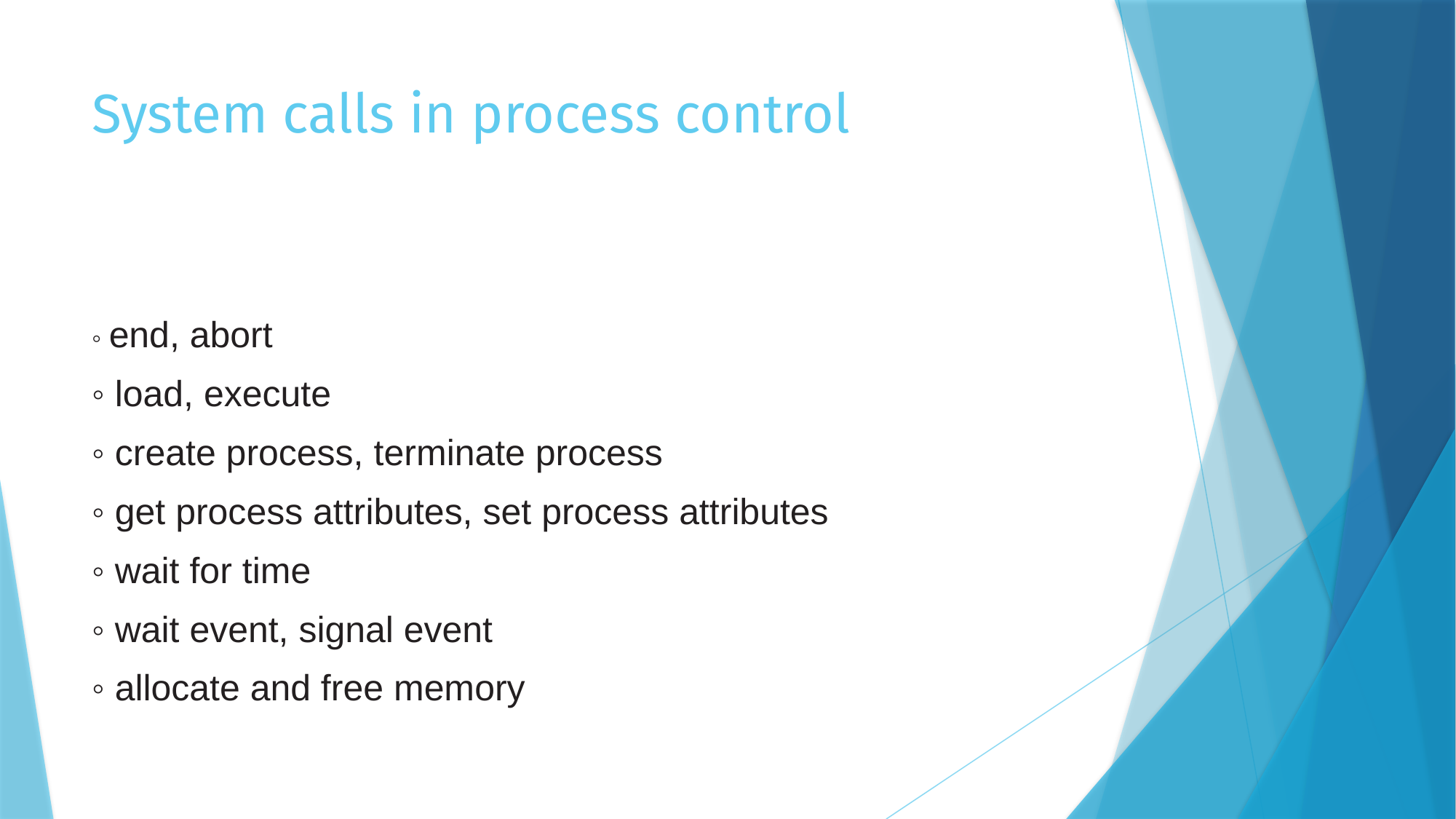

# System calls in process control

◦ end, abort
◦ load, execute
◦ create process, terminate process
◦ get process attributes, set process attributes
◦ wait for time
◦ wait event, signal event
◦ allocate and free memory